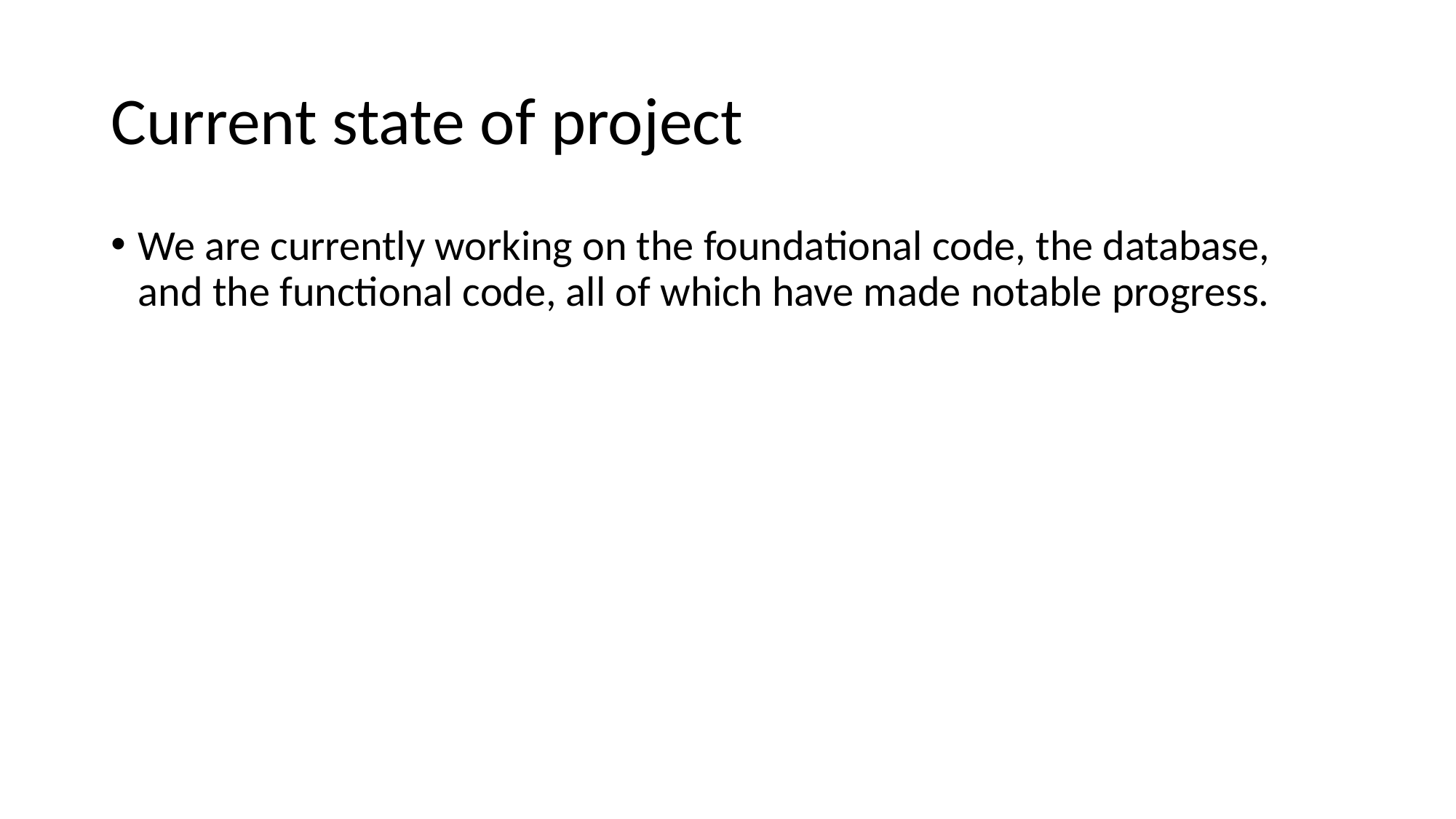

# Current state of project
We are currently working on the foundational code, the database, and the functional code, all of which have made notable progress.